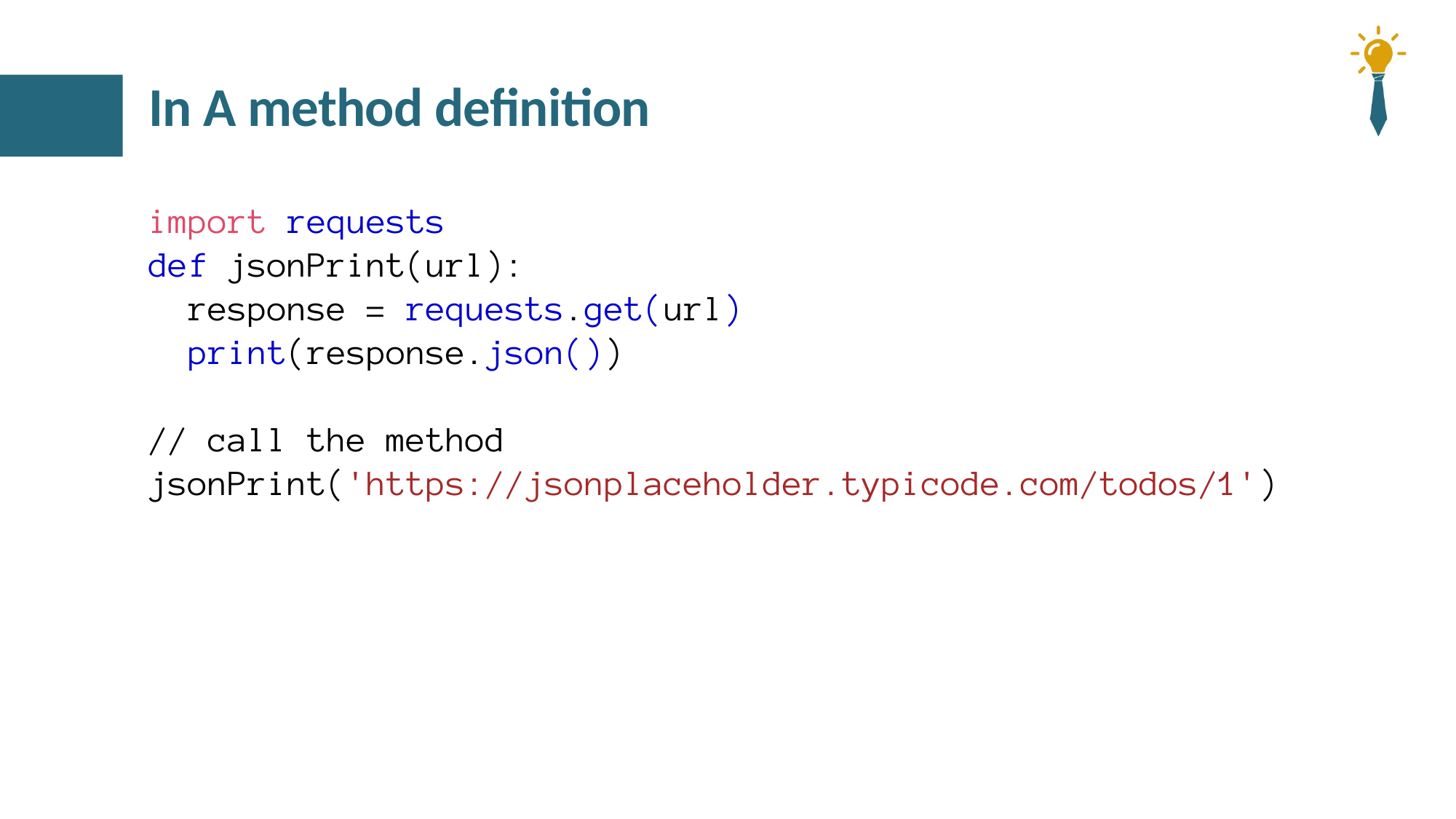

# In A method definition
import requests
def jsonPrint(url):
  response = requests.get(url)
  print(response.json())

// call the method jsonPrint('https://jsonplaceholder.typicode.com/todos/1')